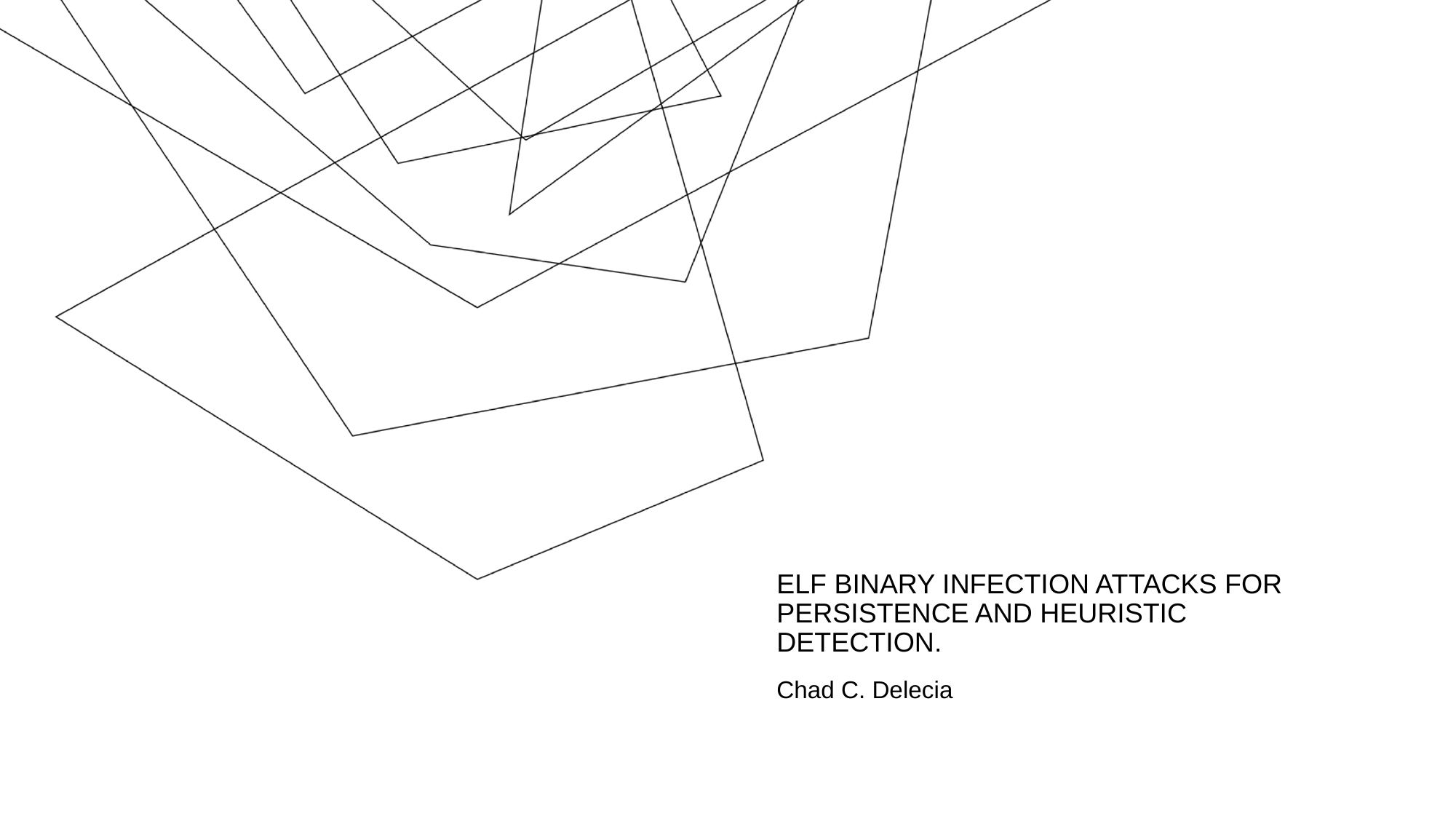

# ELF BINARY INFECTION ATTACKS FOR PERSISTENCE AND HEURISTIC DETECTION.
Chad C. Delecia